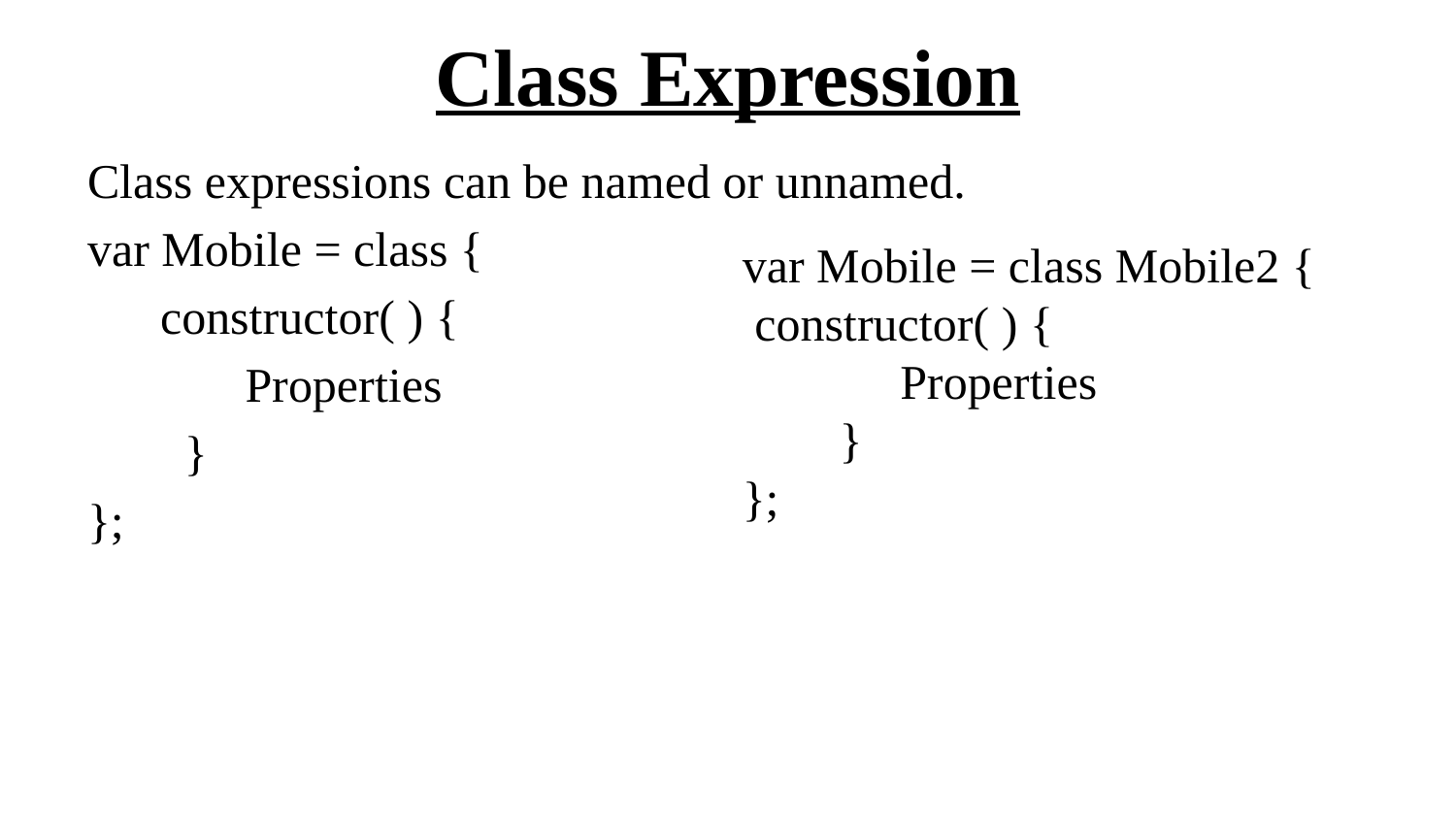

# Class Expression
Class expressions can be named or unnamed.
var Mobile = class {
      constructor( ) {
             Properties
        }
};

var Mobile = class Mobile2 {
 constructor( ) {
             Properties
        }
};